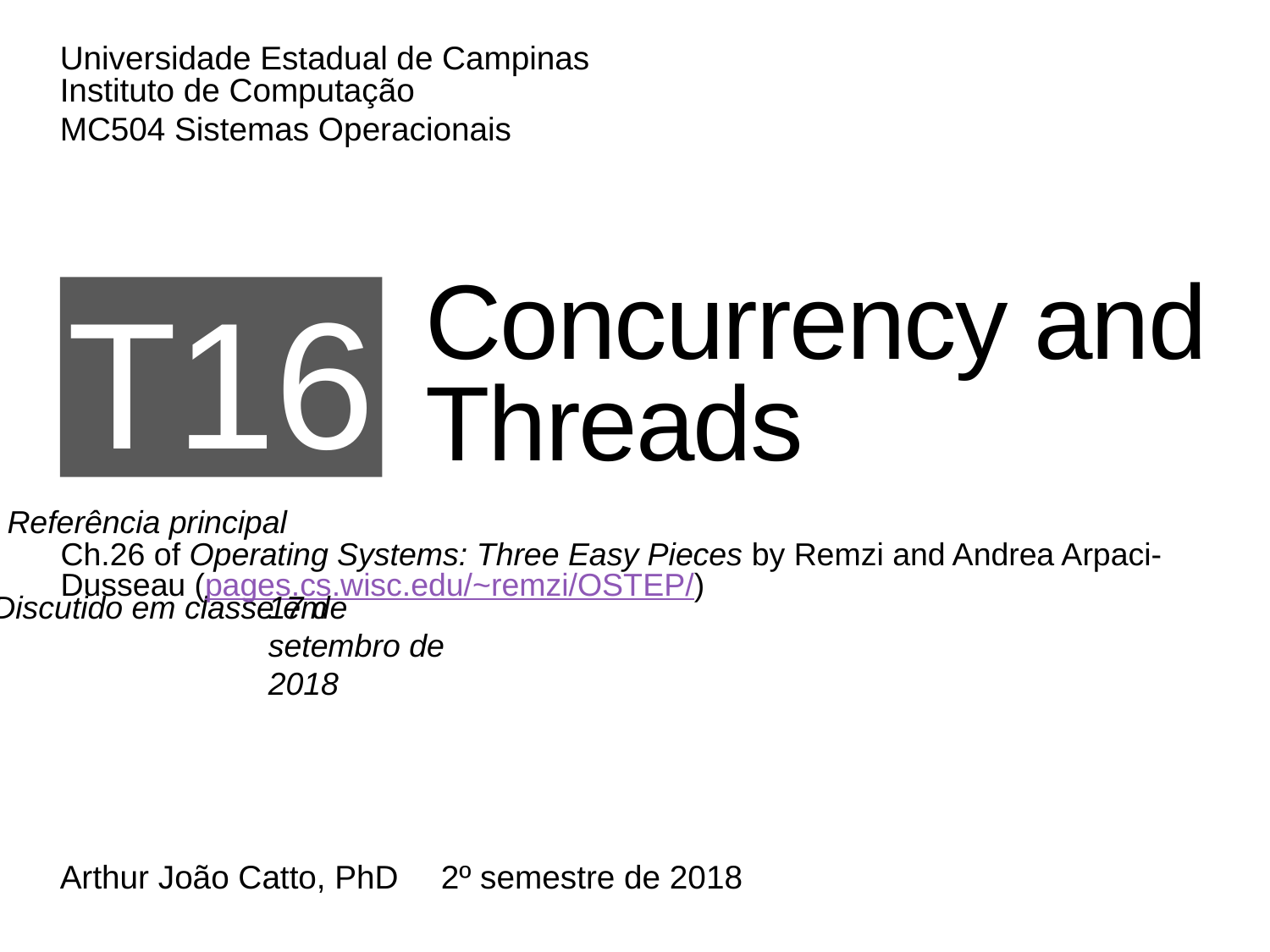

# Concurrency and Threads
T16
Ch.26 of Operating Systems: Three Easy Pieces by Remzi and Andrea Arpaci-Dusseau (pages.cs.wisc.edu/~remzi/OSTEP/)
17 de setembro de 2018